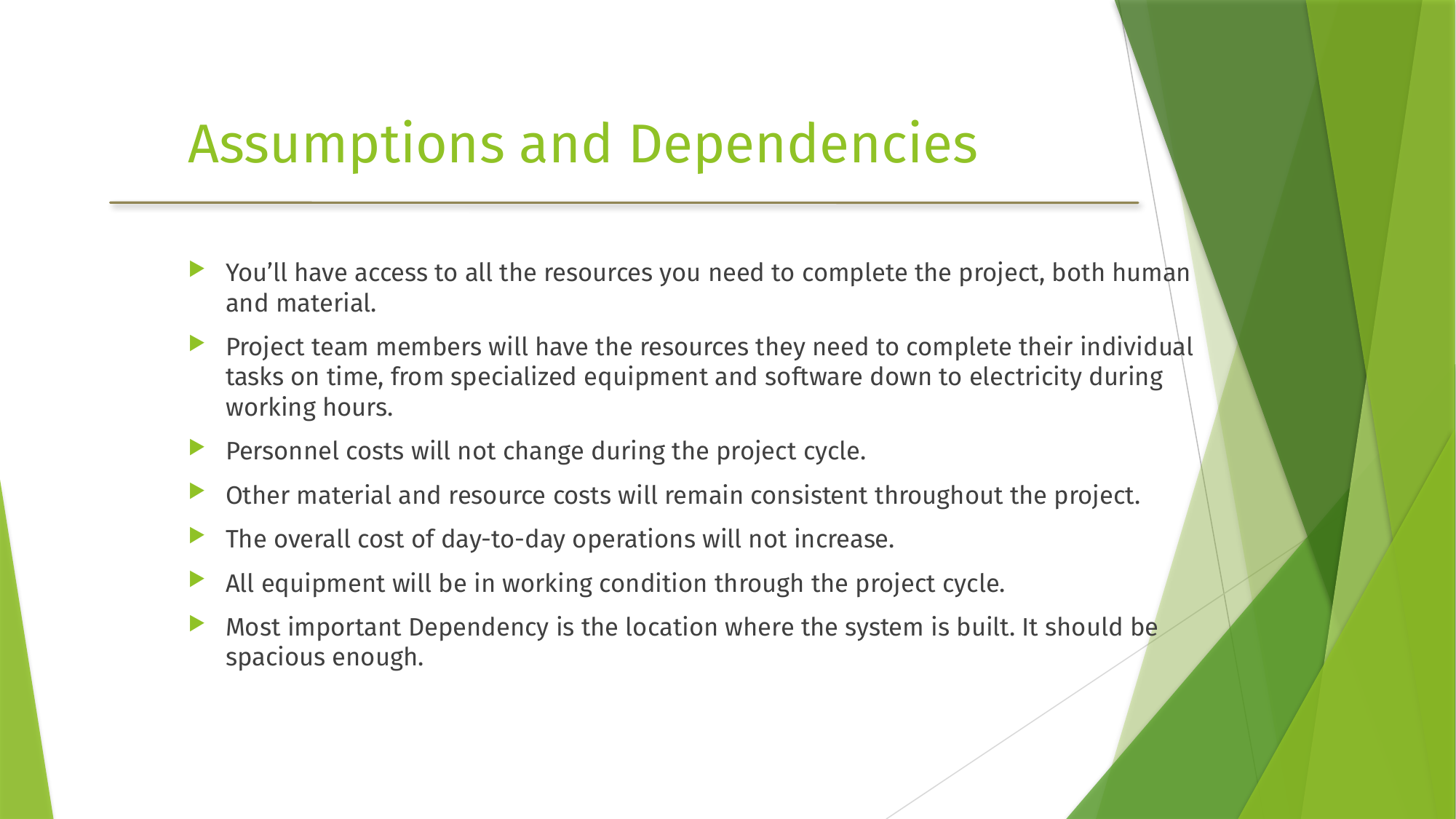

# Assumptions and Dependencies
You’ll have access to all the resources you need to complete the project, both human and material.
Project team members will have the resources they need to complete their individual tasks on time, from specialized equipment and software down to electricity during working hours.
Personnel costs will not change during the project cycle.
Other material and resource costs will remain consistent throughout the project.
The overall cost of day-to-day operations will not increase.
All equipment will be in working condition through the project cycle.
Most important Dependency is the location where the system is built. It should be spacious enough.